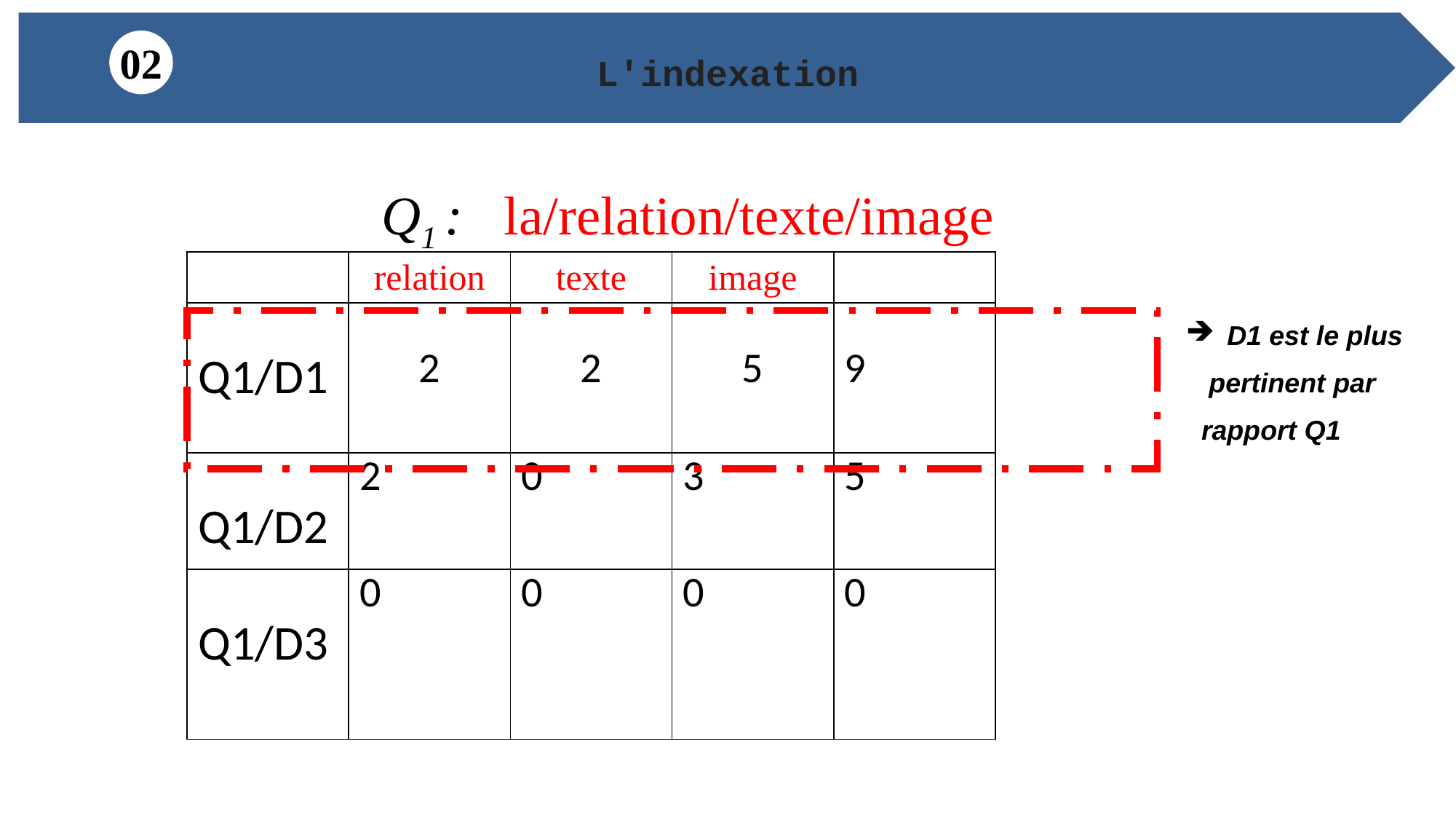

L'indexation

01
02
 Q1 :   la/relation/texte/image
|  | relation | texte | image |  |
| --- | --- | --- | --- | --- |
| Q1/D1 | 2 | 2 | 5 | 9 |
| Q1/D2 | 2 | 0 | 3 | 5 |
| Q1/D3 | 0 | 0 | 0 | 0 |

D1 est le plus
   pertinent par
  rapport Q1